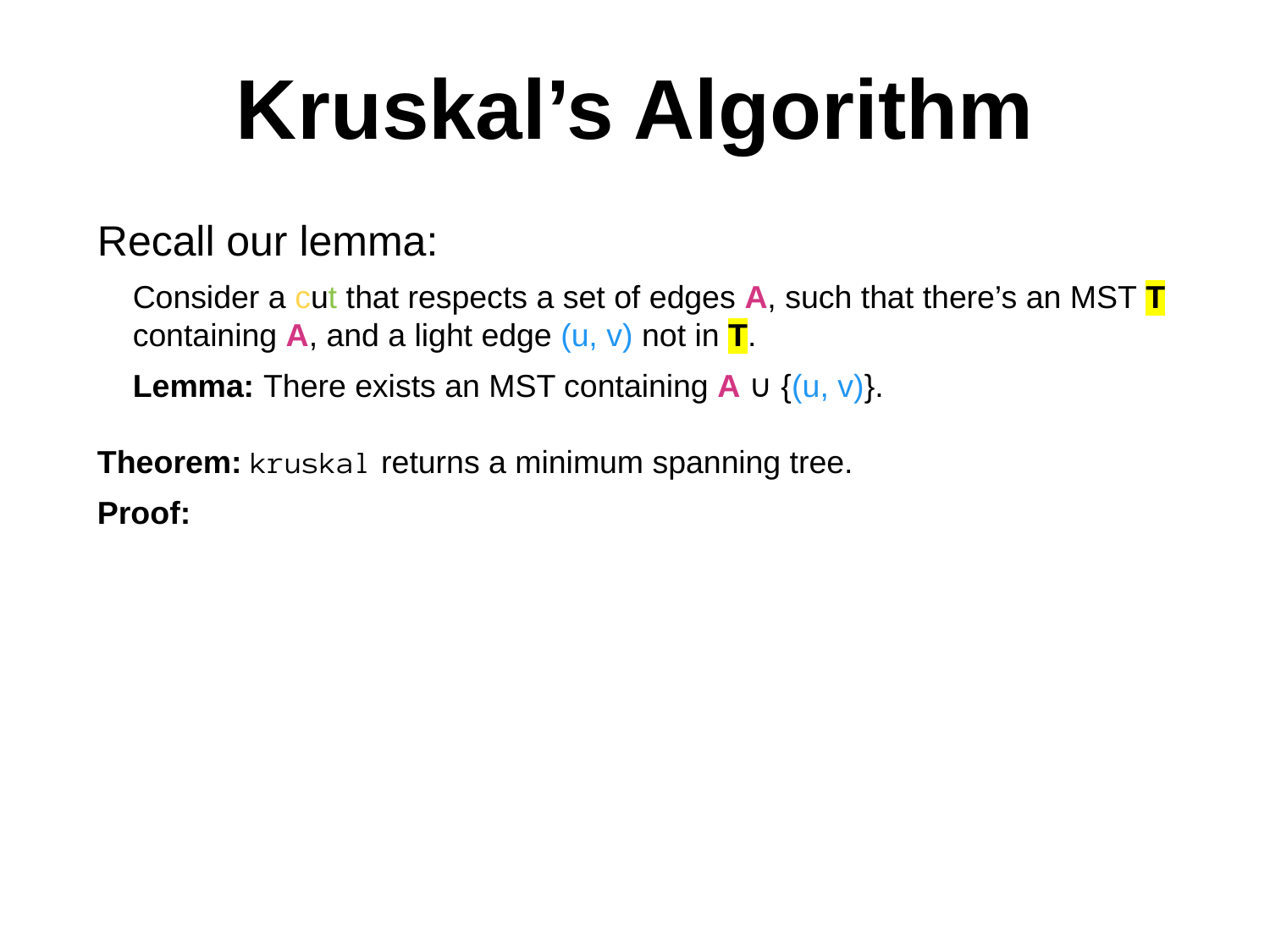

Kruskal’s Algorithm
Recall our lemma:

    Consider a cut that respects a set of edges A, such that there’s an MST T
    containing A, and a light edge (u, v) not in T.

    Lemma: There exists an MST containing A ∪ {(u, v)}.

Theorem: kruskal returns a minimum spanning tree.

Proof: